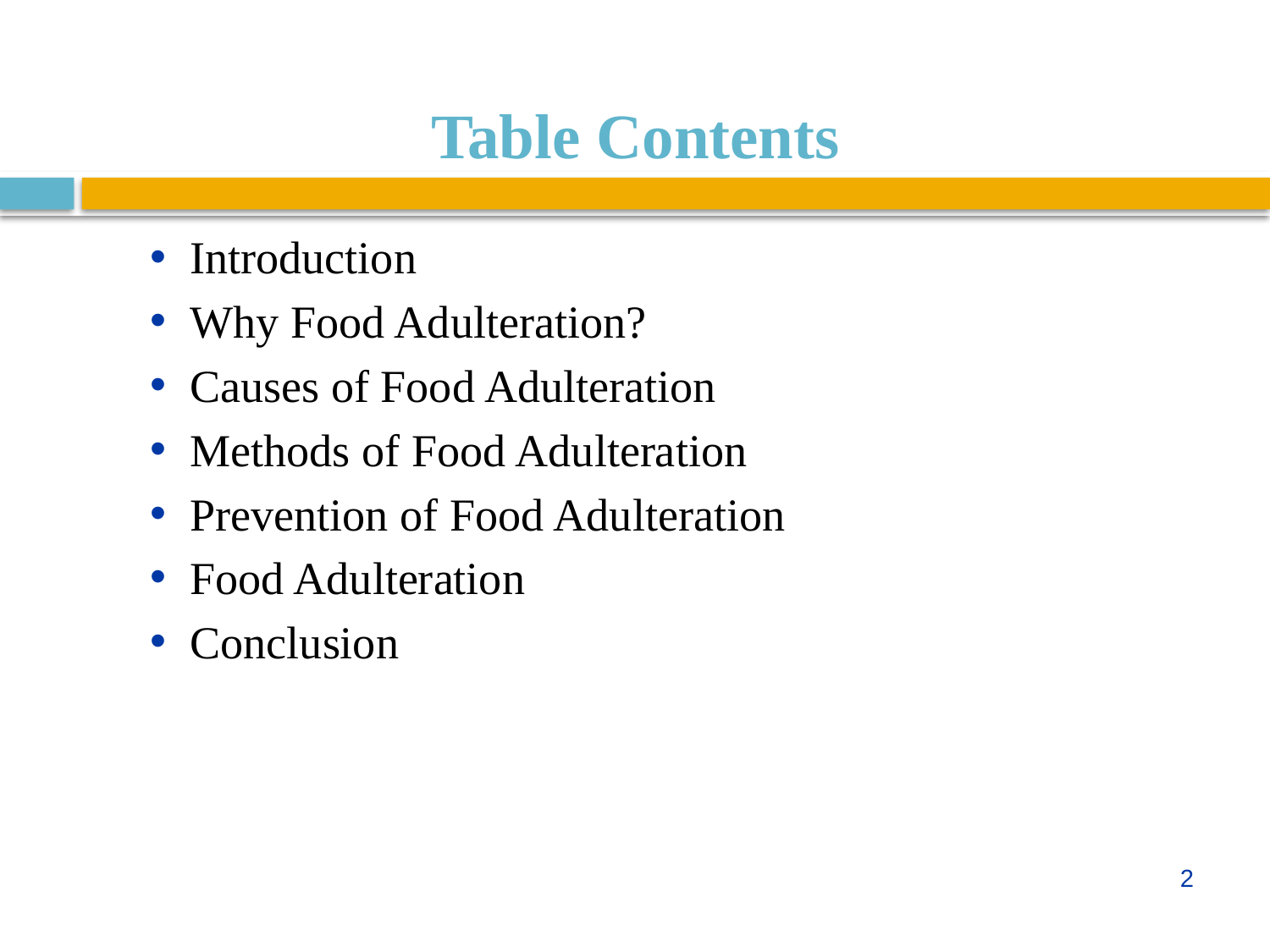

Table Contents
Introduction
Why Food Adulteration?
Causes of Food Adulteration
Methods of Food Adulteration
Prevention of Food Adulteration
Food Adulteration
Conclusion
2